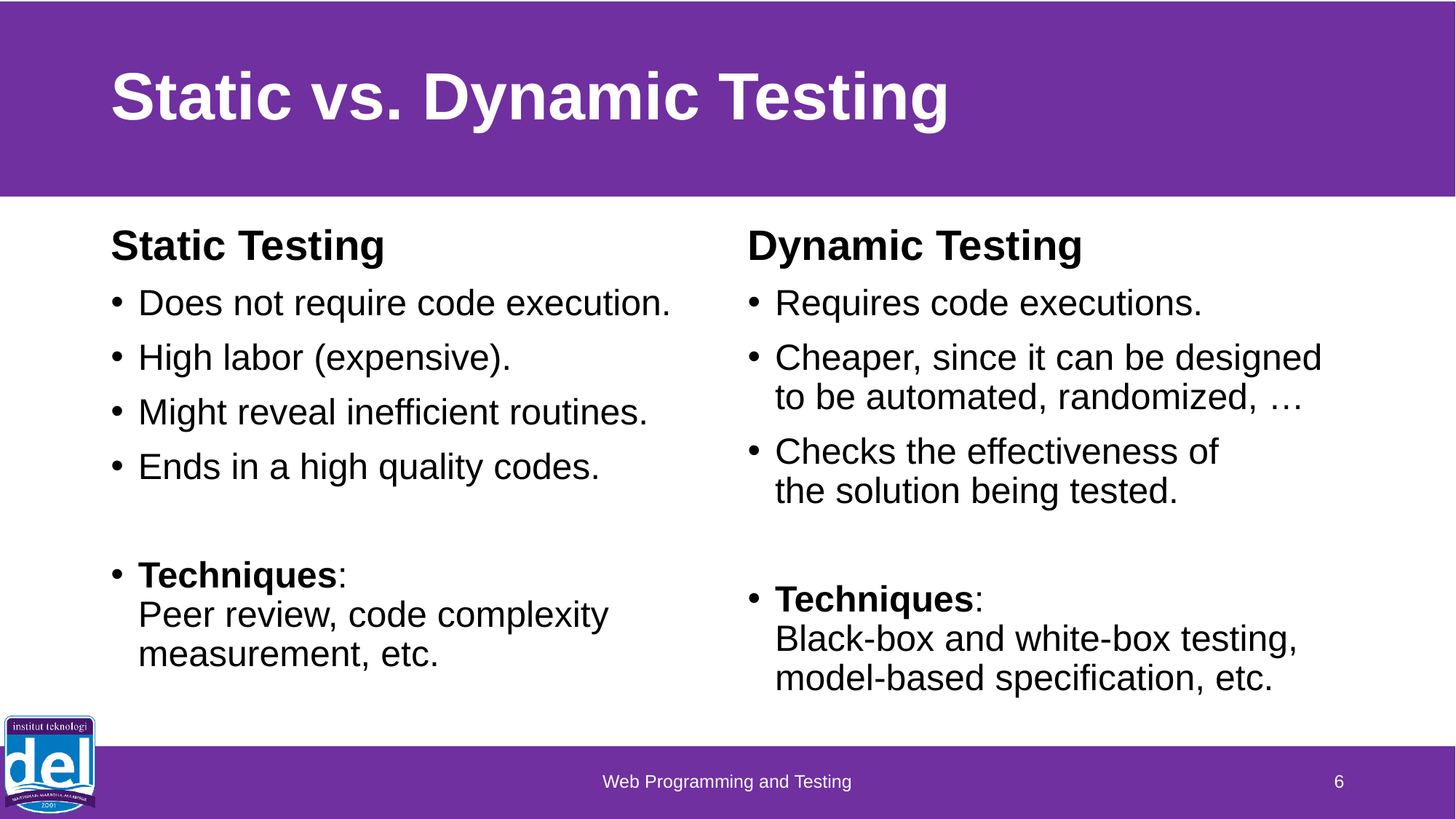

# Static vs. Dynamic Testing
Static Testing
Does not require code execution.
High labor (expensive).
Might reveal inefficient routines.
Ends in a high quality codes.

Techniques:
Peer review, code complexity measurement, etc.
Dynamic Testing
Requires code executions.
Cheaper, since it can be designed to be automated, randomized, …
Checks the effectiveness of
the solution being tested.

Techniques:
Black-box and white-box testing, model-based specification, etc.
Web Programming and Testing
6